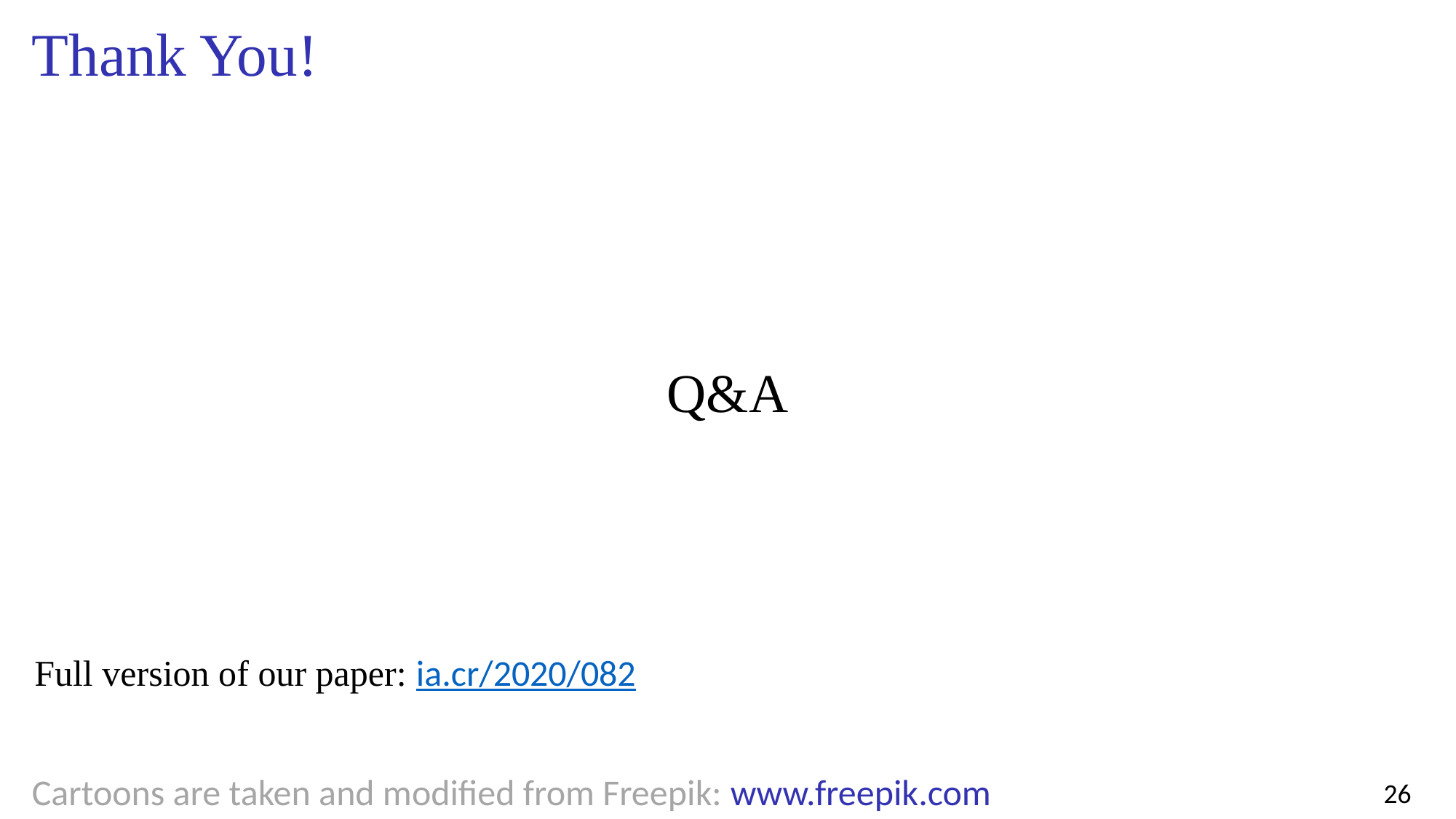

# Thank You!
Q&A
Full version of our paper: ia.cr/2020/082
Cartoons are taken and modified from Freepik: www.freepik.com